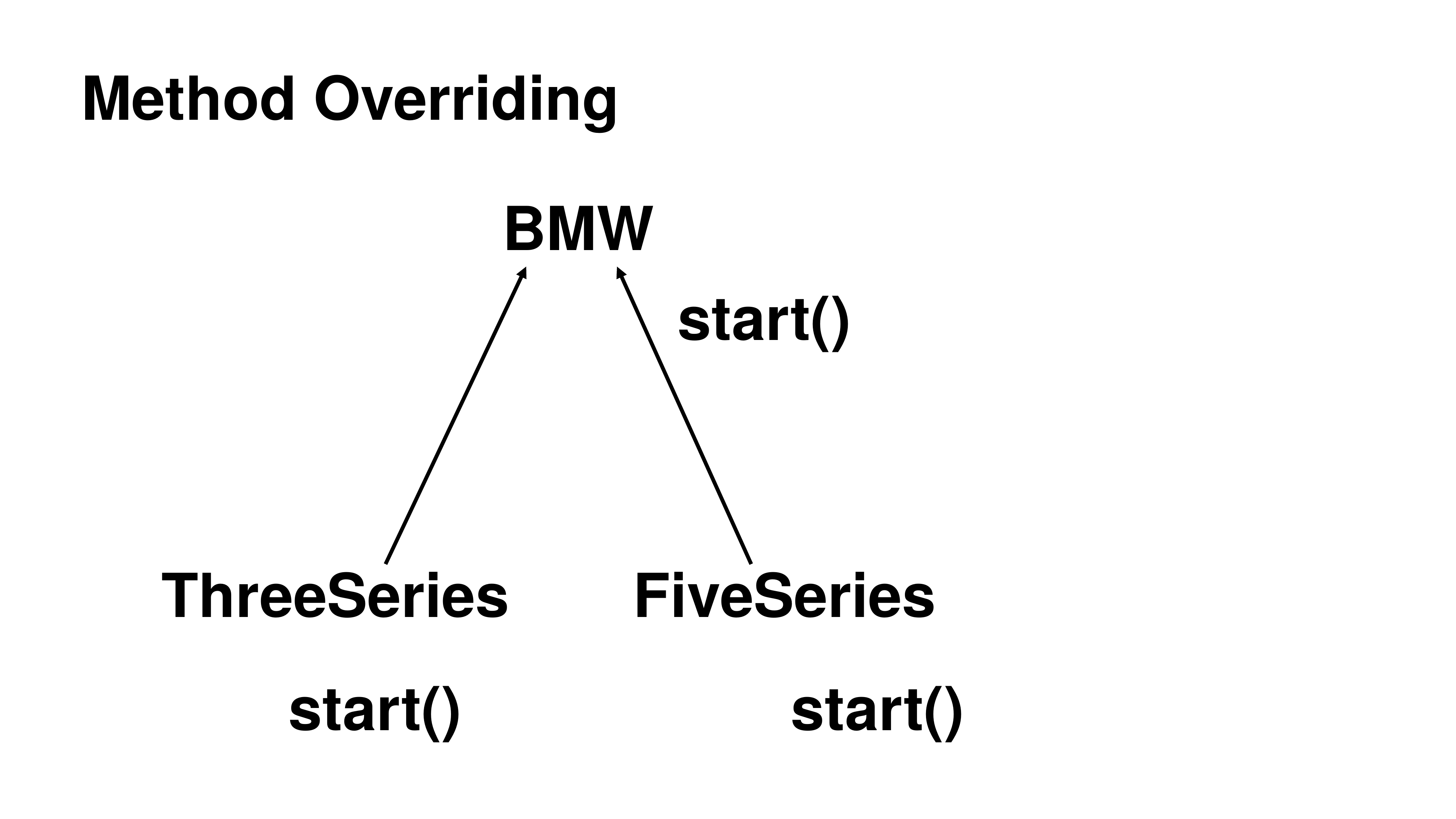

Method Overriding
BMW

start()
ThreeSeries
FiveSeries
start()
start()